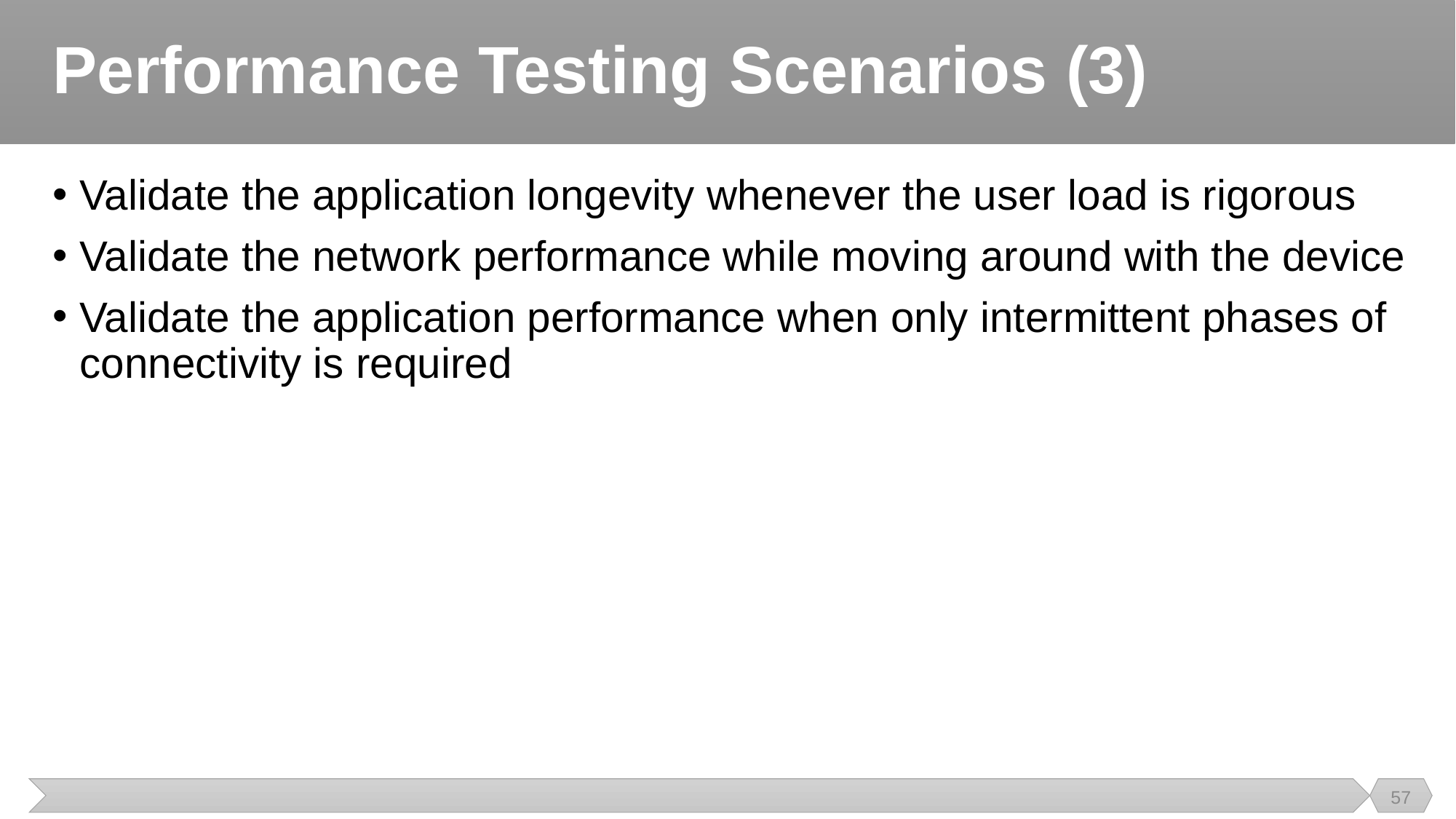

# Performance Testing Scenarios (3)
Validate the application longevity whenever the user load is rigorous
Validate the network performance while moving around with the device
Validate the application performance when only intermittent phases of connectivity is required
57